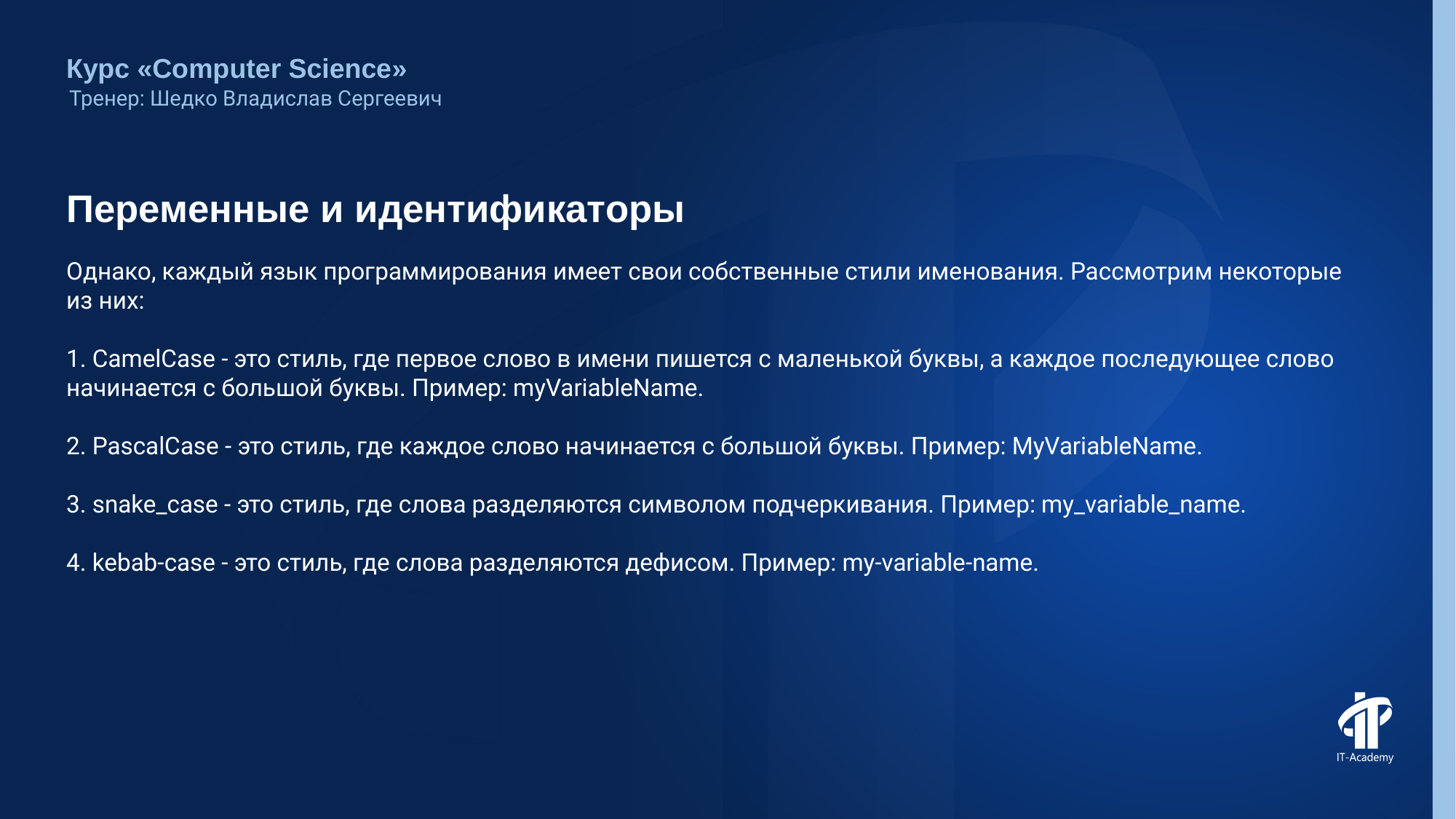

Курс «Computer Science»
Тренер: Шедко Владислав Сергеевич

# Переменные и идентификаторы
Однако, каждый язык программирования имеет свои собственные стили именования. Рассмотрим некоторые из них:

1. CamelCase - это стиль, где первое слово в имени пишется с маленькой буквы, а каждое последующее слово начинается с большой буквы. Пример: myVariableName.

2. PascalCase - это стиль, где каждое слово начинается с большой буквы. Пример: MyVariableName.

3. snake_case - это стиль, где слова разделяются символом подчеркивания. Пример: my_variable_name.

4. kebab-case - это стиль, где слова разделяются дефисом. Пример: my-variable-name.